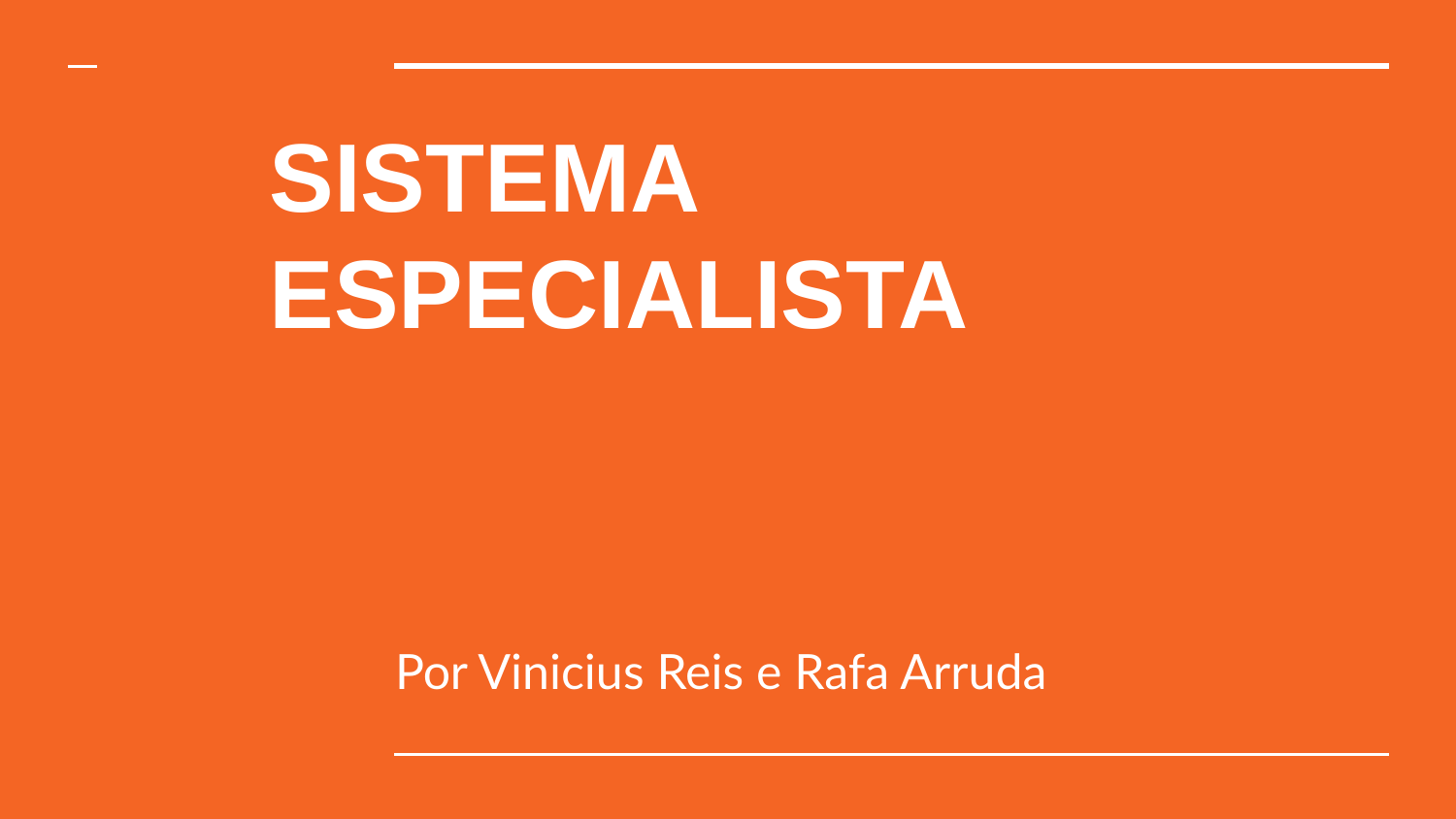

# SISTEMA ESPECIALISTA
Por Vinicius Reis e Rafa Arruda